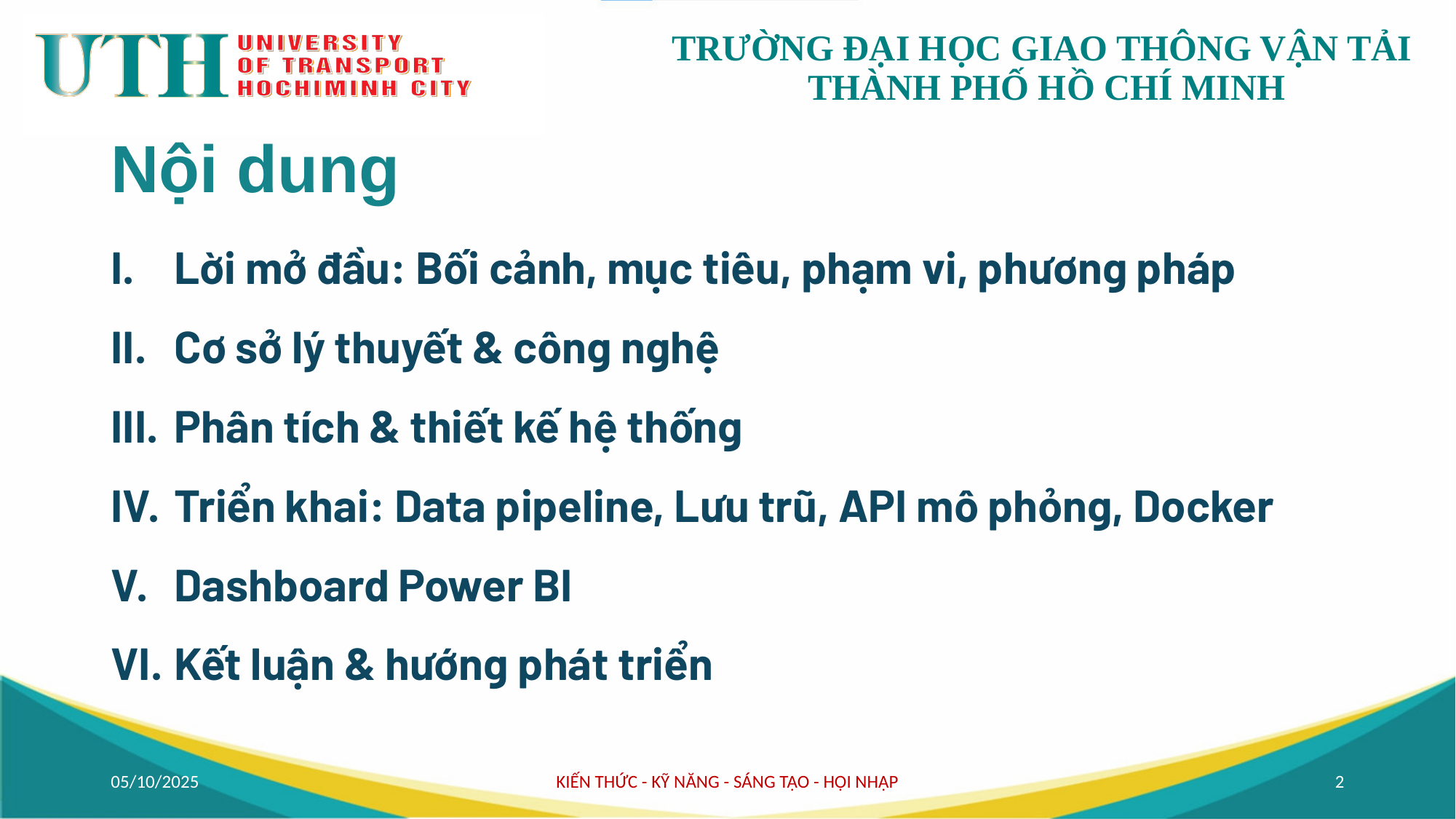

# Nội dung
Lời mở đầu: Bối cảnh, mục tiêu, phạm vi, phương pháp
Cơ sở lý thuyết & công nghệ
Phân tích & thiết kế hệ thống
Triển khai: Data pipeline, Lưu trũ, API mô phỏng, Docker
Dashboard Power BI
Kết luận & hướng phát triển

05/10/2025
KIẾN THỨC - KỸ NĂNG - SÁNG TẠO - HỘI NHẬP
2